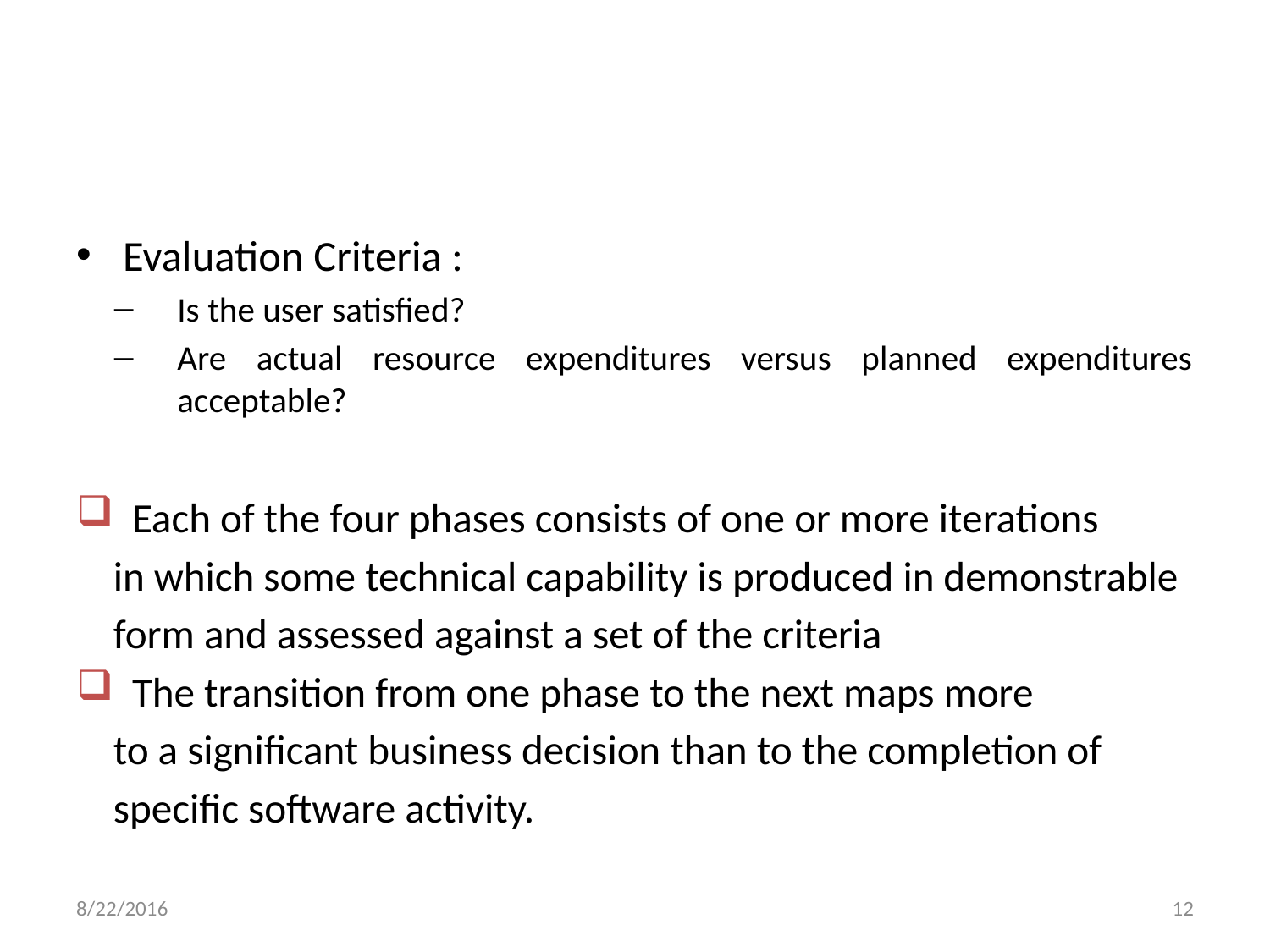

#
Evaluation Criteria :
Is the user satisfied?
Are actual resource expenditures versus planned expenditures acceptable?

 Each of the four phases consists of one or more iterations
    in which some technical capability is produced in demonstrable
    form and assessed against a set of the criteria
 The transition from one phase to the next maps more
    to a significant business decision than to the completion of
    specific software activity.

8/22/2016
12